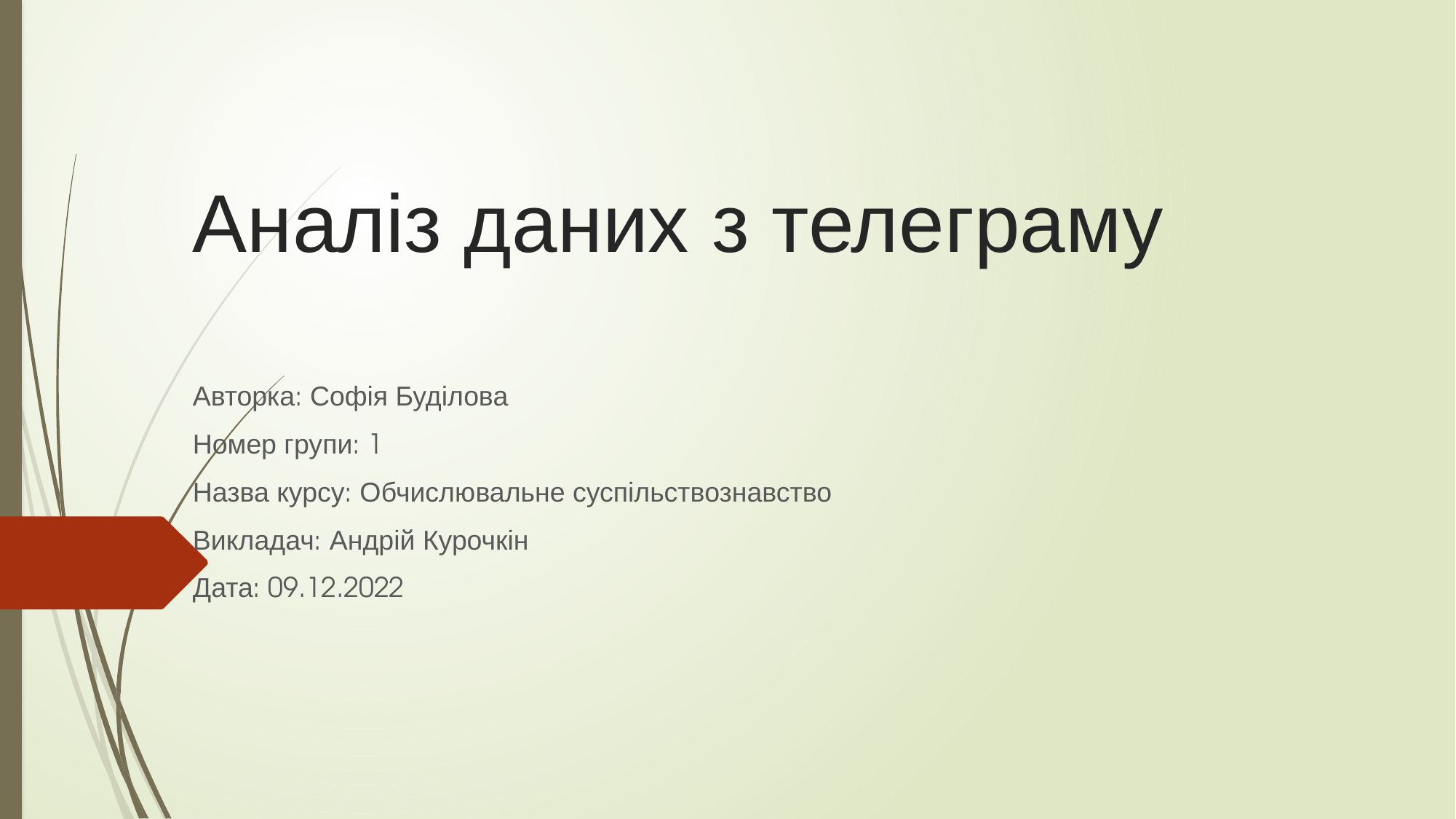

# Аналіз даних з телеграму
Авторка: Софія Буділова
Номер групи: 1
Назва курсу: Обчислювальне суспільствознавство
Викладач: Андрій Курочкін
Дата: 09.12.2022